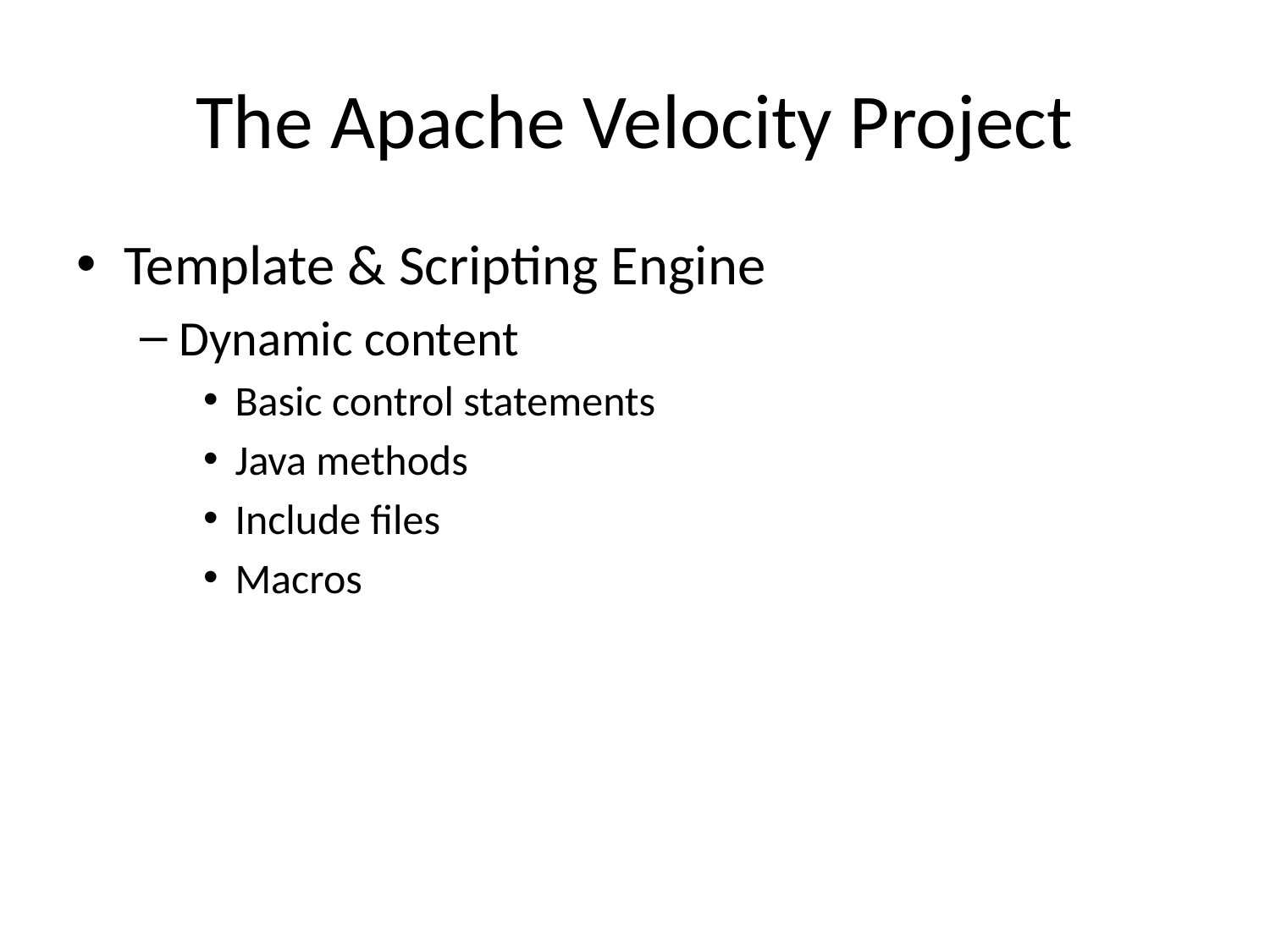

# The Apache Velocity Project
Template & Scripting Engine
Dynamic content
Basic control statements
Java methods
Include files
Macros